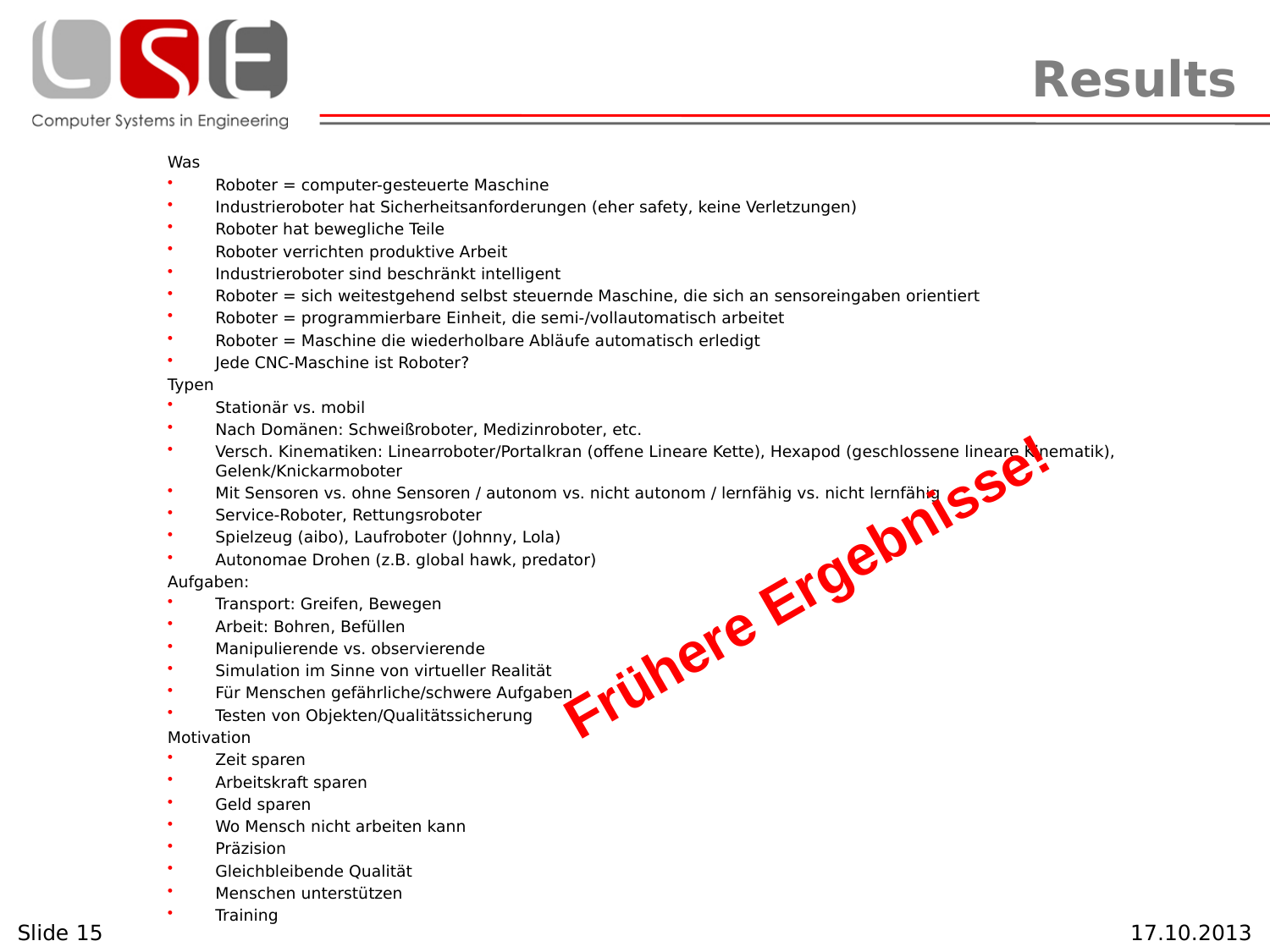

# Results
Was
Roboter = computer-gesteuerte Maschine
Industrieroboter hat Sicherheitsanforderungen (eher safety, keine Verletzungen)
Roboter hat bewegliche Teile
Roboter verrichten produktive Arbeit
Industrieroboter sind beschränkt intelligent
Roboter = sich weitestgehend selbst steuernde Maschine, die sich an sensoreingaben orientiert
Roboter = programmierbare Einheit, die semi-/vollautomatisch arbeitet
Roboter = Maschine die wiederholbare Abläufe automatisch erledigt
Jede CNC-Maschine ist Roboter?
Typen
Stationär vs. mobil
Nach Domänen: Schweißroboter, Medizinroboter, etc.
Versch. Kinematiken: Linearroboter/Portalkran (offene Lineare Kette), Hexapod (geschlossene lineare Kinematik), Gelenk/Knickarmoboter
Mit Sensoren vs. ohne Sensoren / autonom vs. nicht autonom / lernfähig vs. nicht lernfähig
Service-Roboter, Rettungsroboter
Spielzeug (aibo), Laufroboter (Johnny, Lola)
Autonomae Drohen (z.B. global hawk, predator)
Aufgaben:
Transport: Greifen, Bewegen
Arbeit: Bohren, Befüllen
Manipulierende vs. observierende
Simulation im Sinne von virtueller Realität
Für Menschen gefährliche/schwere Aufgaben
Testen von Objekten/Qualitätssicherung
Motivation
Zeit sparen
Arbeitskraft sparen
Geld sparen
Wo Mensch nicht arbeiten kann
Präzision
Gleichbleibende Qualität
Menschen unterstützen
Training
Frühere Ergebnisse!
Slide 15
17.10.2013